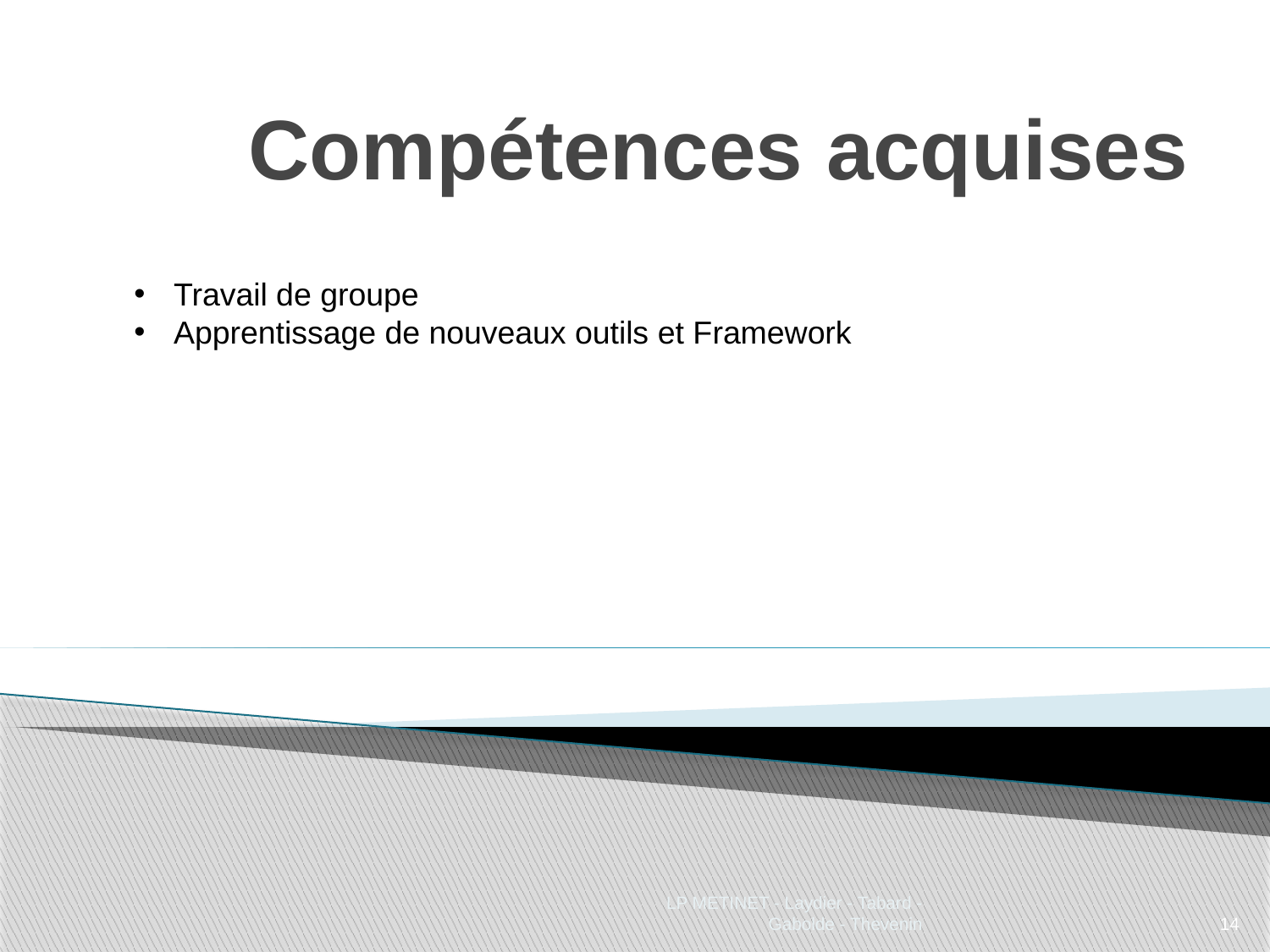

# Compétences acquises
Travail de groupe
Apprentissage de nouveaux outils et Framework

LP METINET - Laydier - Tabard - Gabolde - Thevenin
14